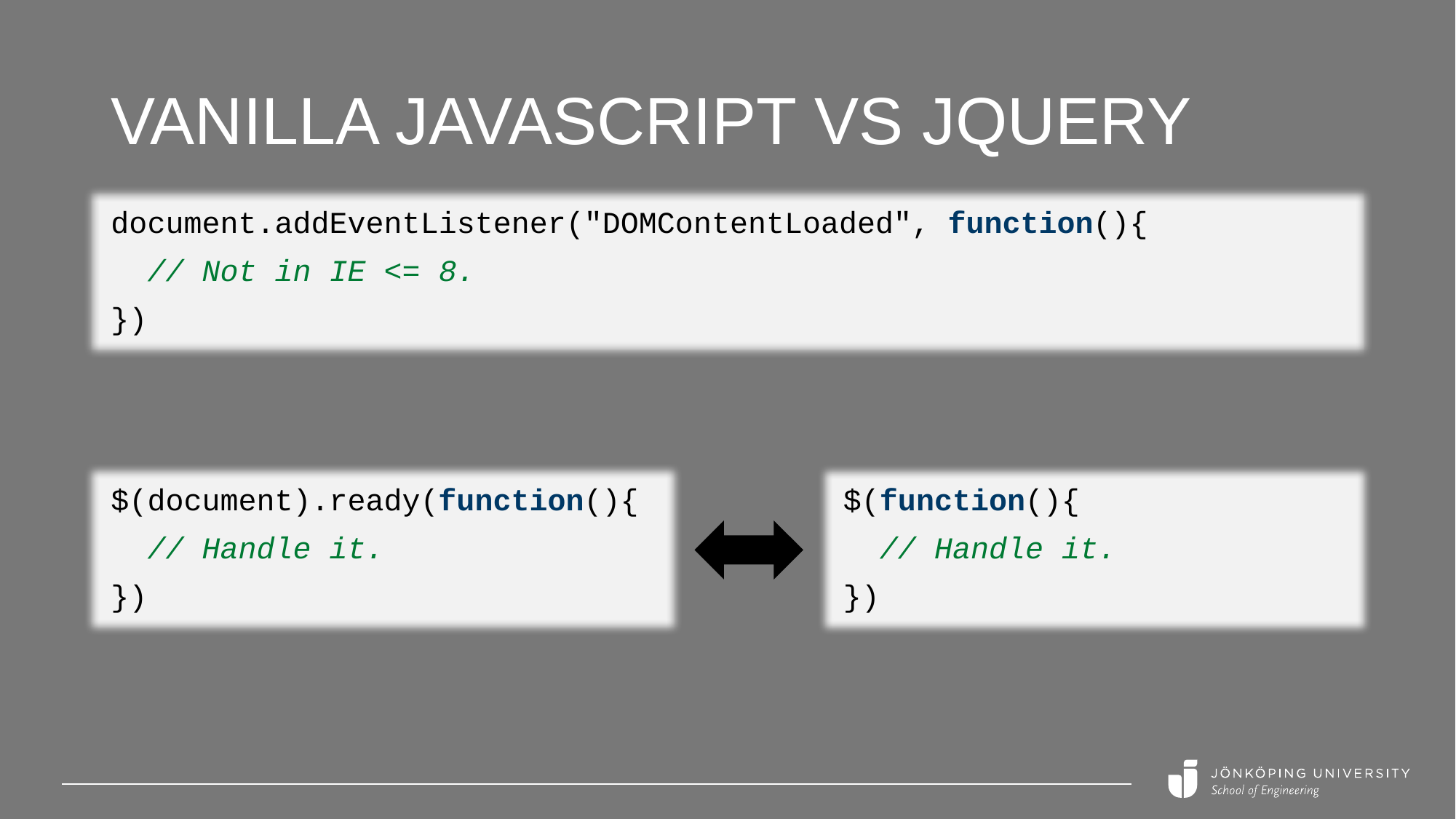

# Vanilla JavaScript VS jQuery
document.addEventListener("DOMContentLoaded", function(){
  // Not in IE <= 8.
})
$(function(){
  // Handle it.
})
$(document).ready(function(){
  // Handle it.
})